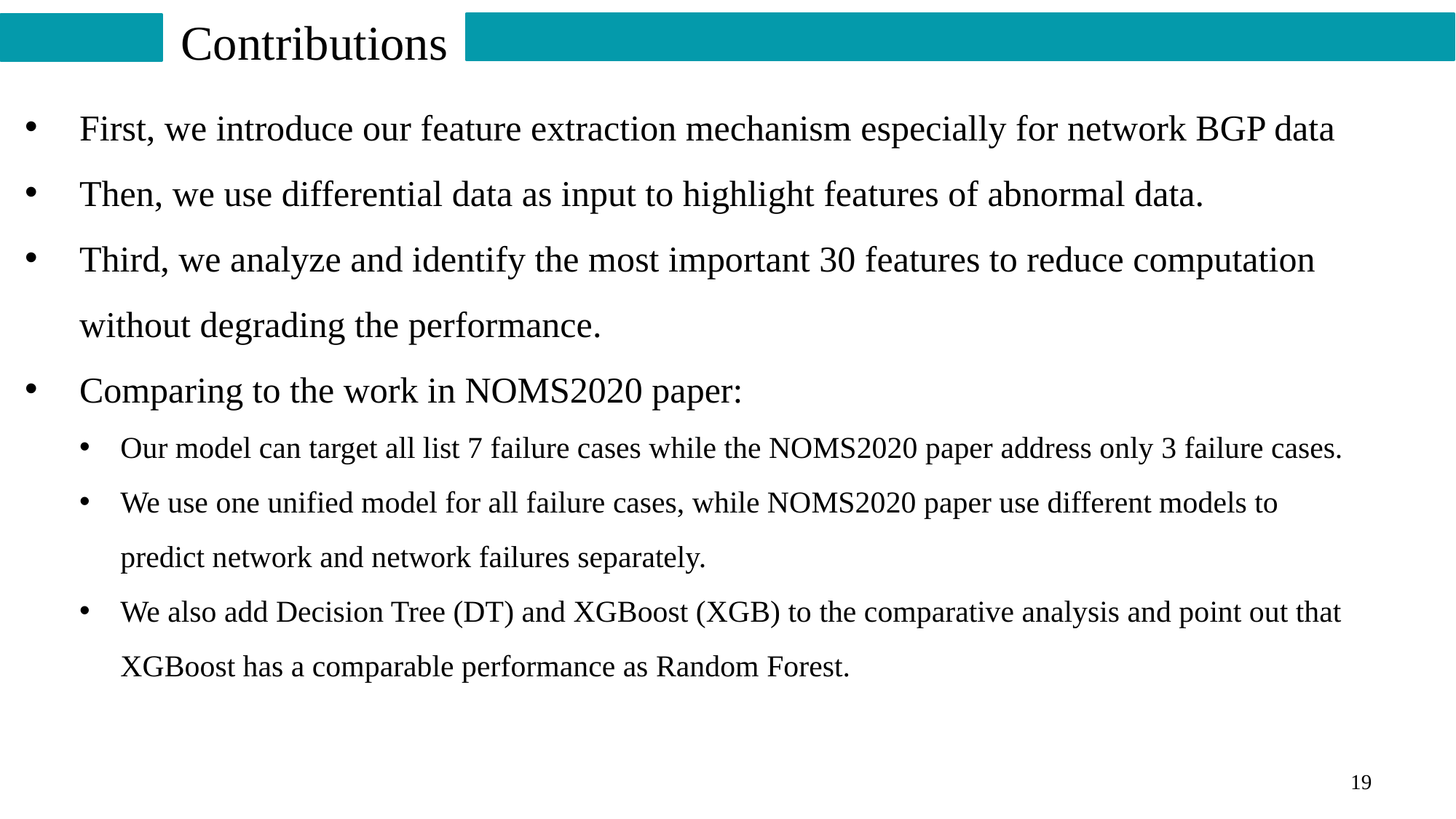

Contributions

First, we introduce our feature extraction mechanism especially for network BGP data
Then, we use differential data as input to highlight features of abnormal data.
Third, we analyze and identify the most important 30 features to reduce computation without degrading the performance.
Comparing to the work in NOMS2020 paper:
Our model can target all list 7 failure cases while the NOMS2020 paper address only 3 failure cases.
We use one unified model for all failure cases, while NOMS2020 paper use different models to predict network and network failures separately.
We also add Decision Tree (DT) and XGBoost (XGB) to the comparative analysis and point out that XGBoost has a comparable performance as Random Forest.
19